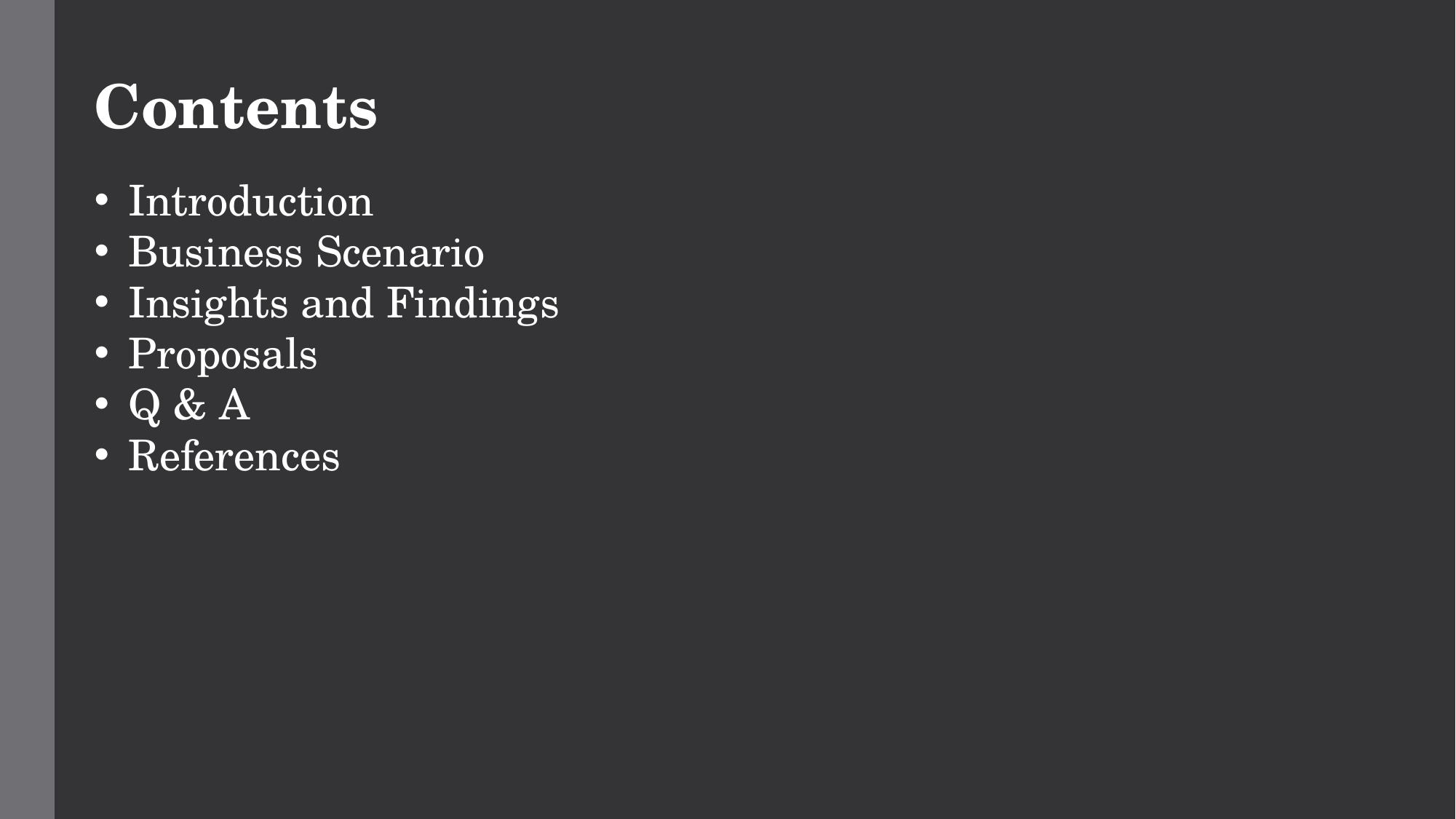

Contents

Introduction
Business Scenario
Insights and Findings
Proposals
Q & A
References